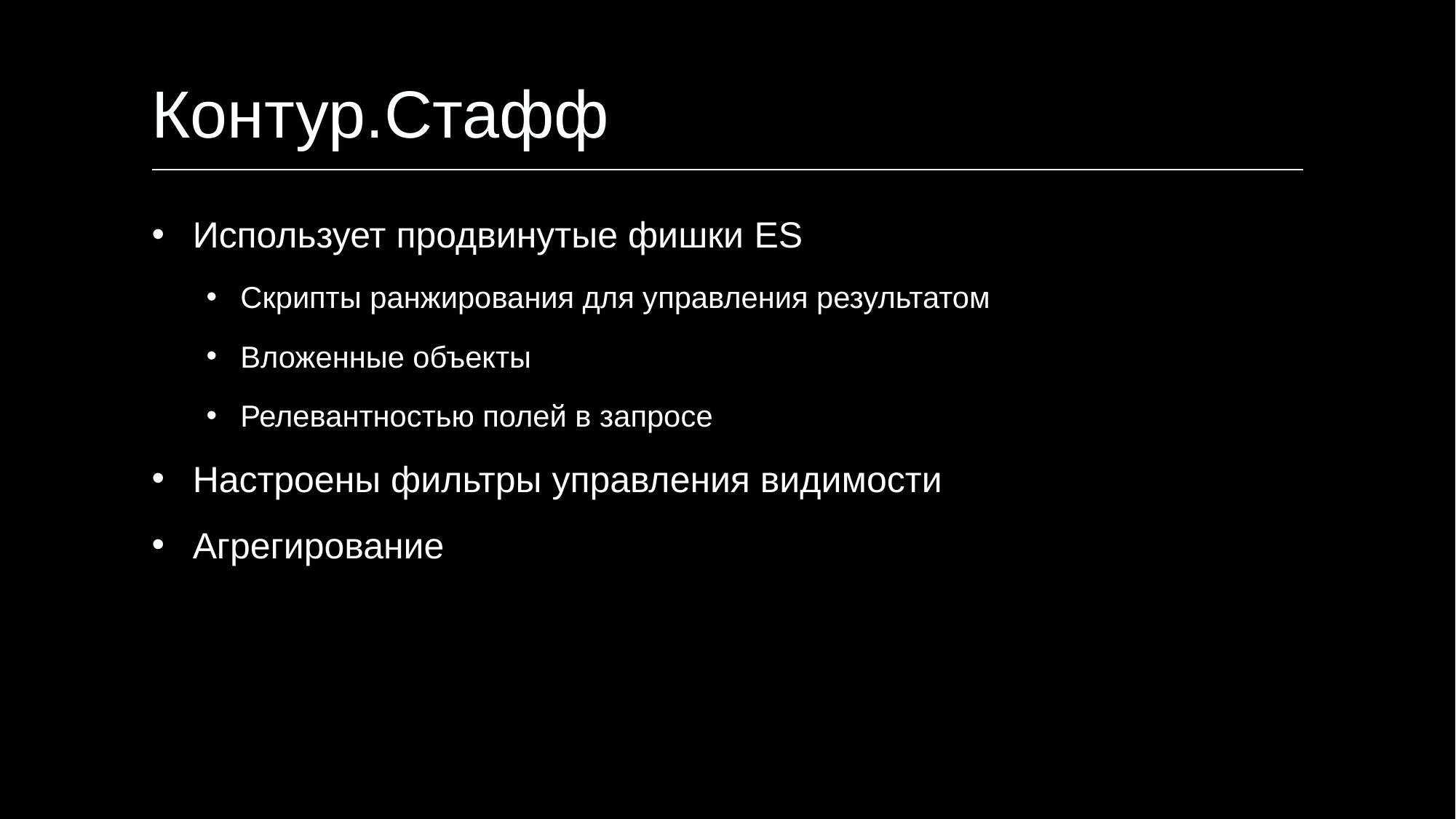

# Контур.Стафф
Использует продвинутые фишки ES
Cкрипты ранжирования для управления результатом
Вложенные объекты
Релевантностью полей в запросе
Настроены фильтры управления видимости
Агрегирование